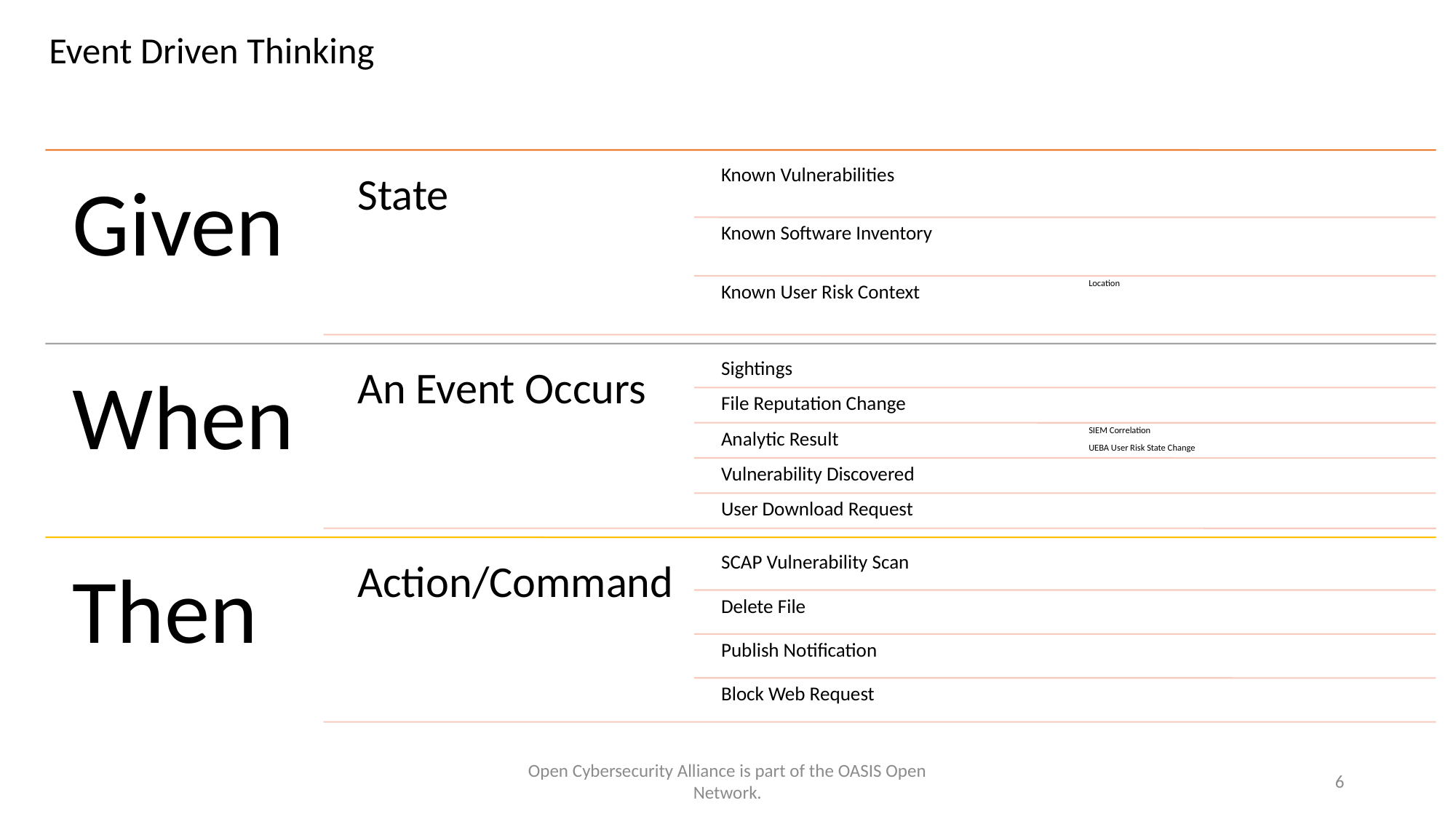

Event Driven Thinking
Given
State
Known Vulnerabilities
Known Software Inventory
Known User Risk Context
Location
When
An Event Occurs
Sightings
File Reputation Change
Analytic Result
SIEM Correlation
UEBA User Risk State Change
Vulnerability Discovered
User Download Request
Then
Action/Command
SCAP Vulnerability Scan
Delete File
Publish Notification
Block Web Request
Open Cybersecurity Alliance is part of the OASIS Open Network.
6